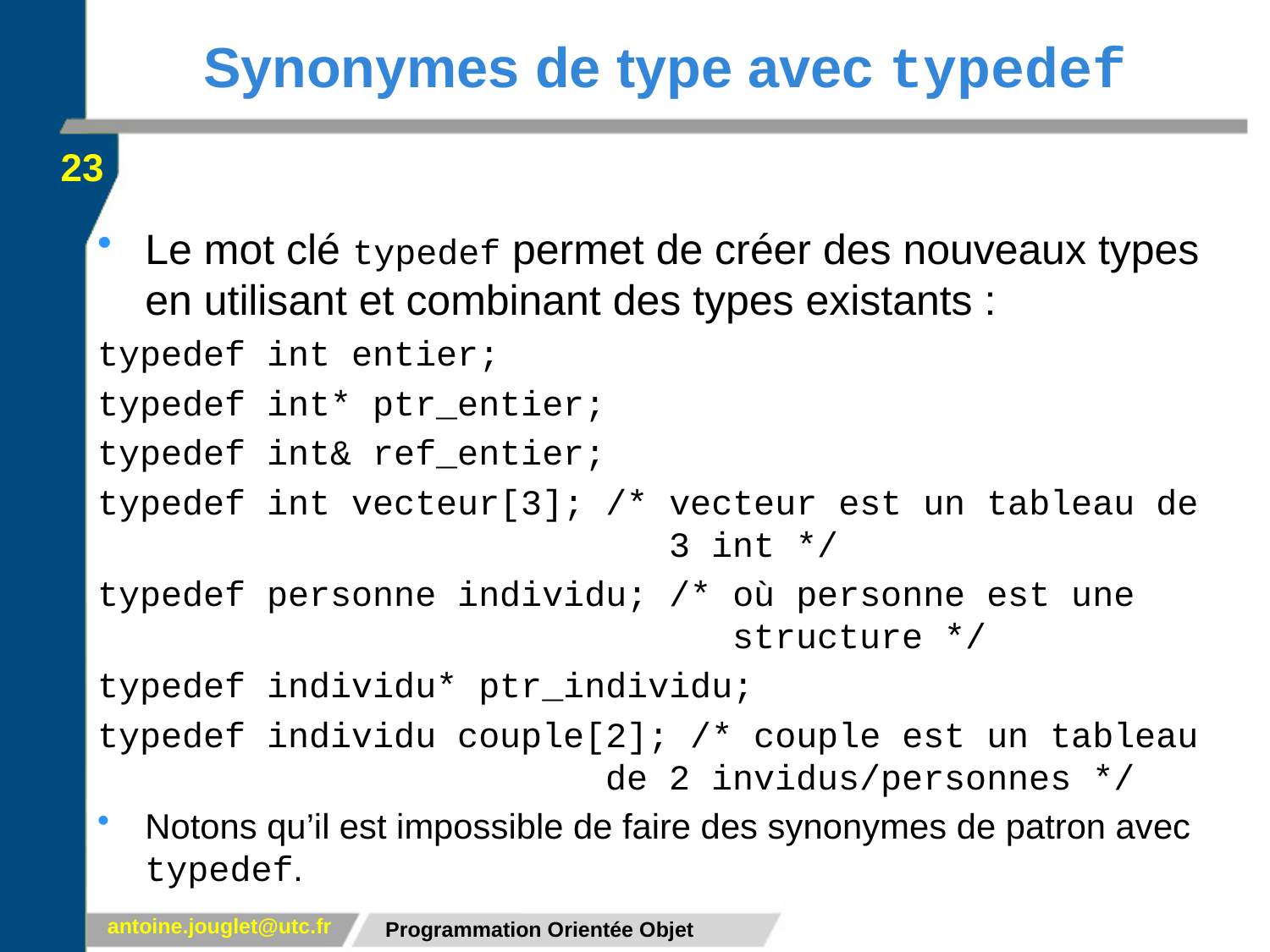

# Synonymes de type avec typedef
23
Le mot clé typedef permet de créer des nouveaux types en utilisant et combinant des types existants :
typedef int entier;
typedef int* ptr_entier;
typedef int& ref_entier;
typedef int vecteur[3]; /* vecteur est un tableau de 				   3 int */
typedef personne individu; /* où personne est une 					structure */
typedef individu* ptr_individu;
typedef individu couple[2]; /* couple est un tableau 				de 2 invidus/personnes */
Notons qu’il est impossible de faire des synonymes de patron avec typedef.